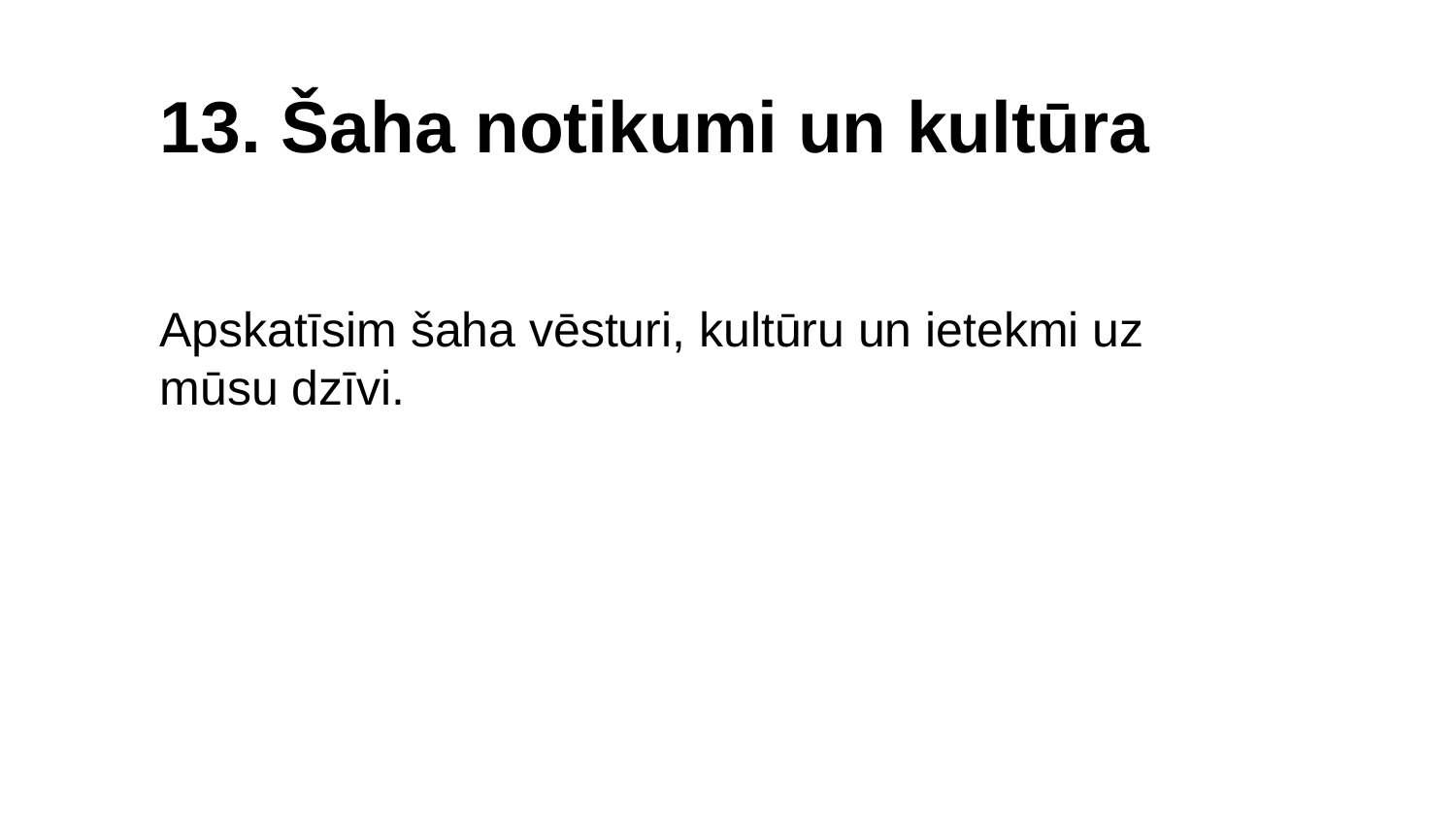

13. Šaha notikumi un kultūra
Apskatīsim šaha vēsturi, kultūru un ietekmi uz mūsu dzīvi.